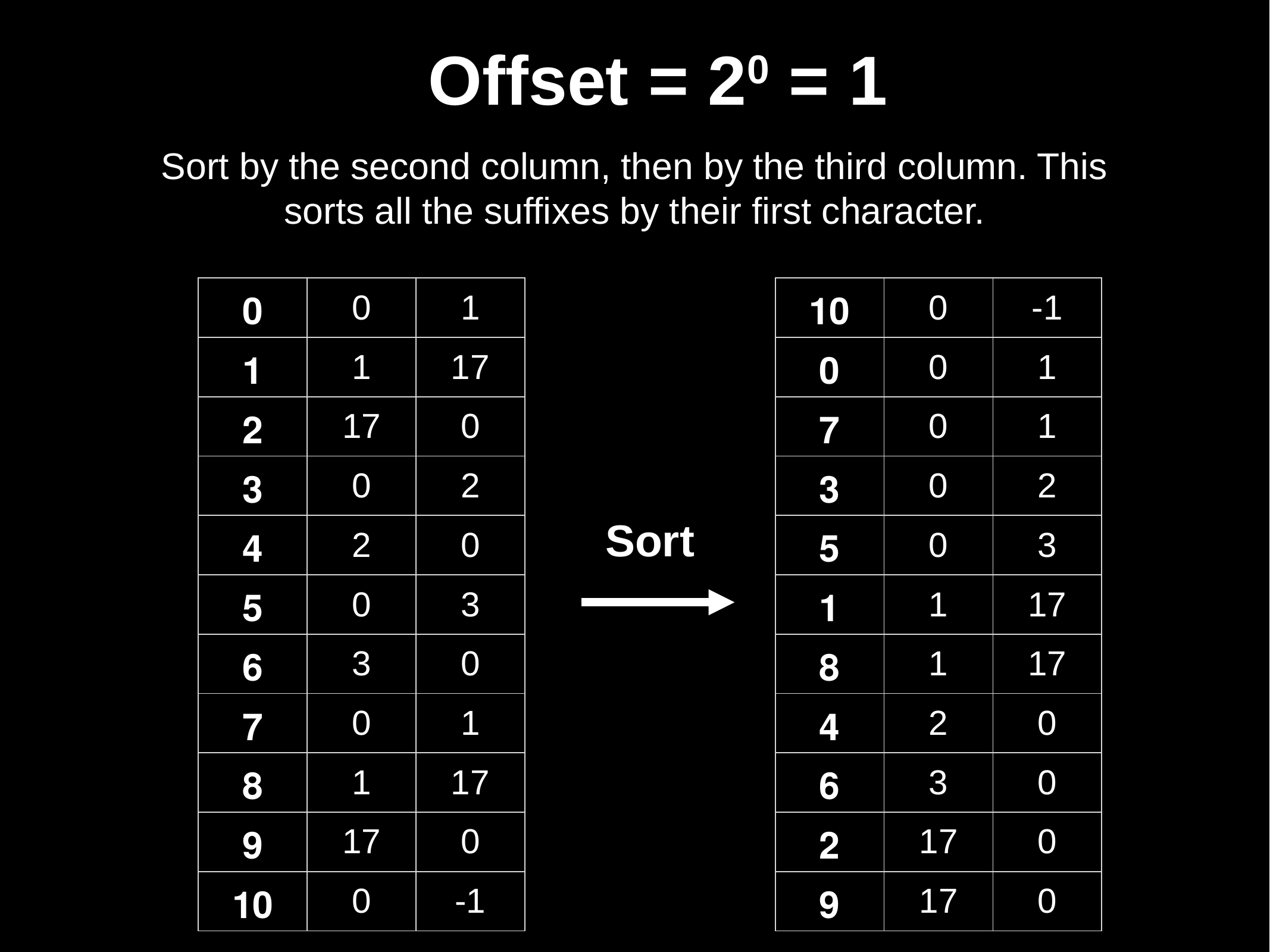

Offset = 20 = 1
Sort by the second column, then by the third column. This sorts all the suffixes by their first character.
| 0 | 0 | 1 |
| --- | --- | --- |
| 1 | 1 | 17 |
| 2 | 17 | 0 |
| 3 | 0 | 2 |
| 4 | 2 | 0 |
| 5 | 0 | 3 |
| 6 | 3 | 0 |
| 7 | 0 | 1 |
| 8 | 1 | 17 |
| 9 | 17 | 0 |
| 10 | 0 | -1 |
| 10 | 0 | -1 |
| --- | --- | --- |
| 0 | 0 | 1 |
| 7 | 0 | 1 |
| 3 | 0 | 2 |
| 5 | 0 | 3 |
| 1 | 1 | 17 |
| 8 | 1 | 17 |
| 4 | 2 | 0 |
| 6 | 3 | 0 |
| 2 | 17 | 0 |
| 9 | 17 | 0 |
Sort